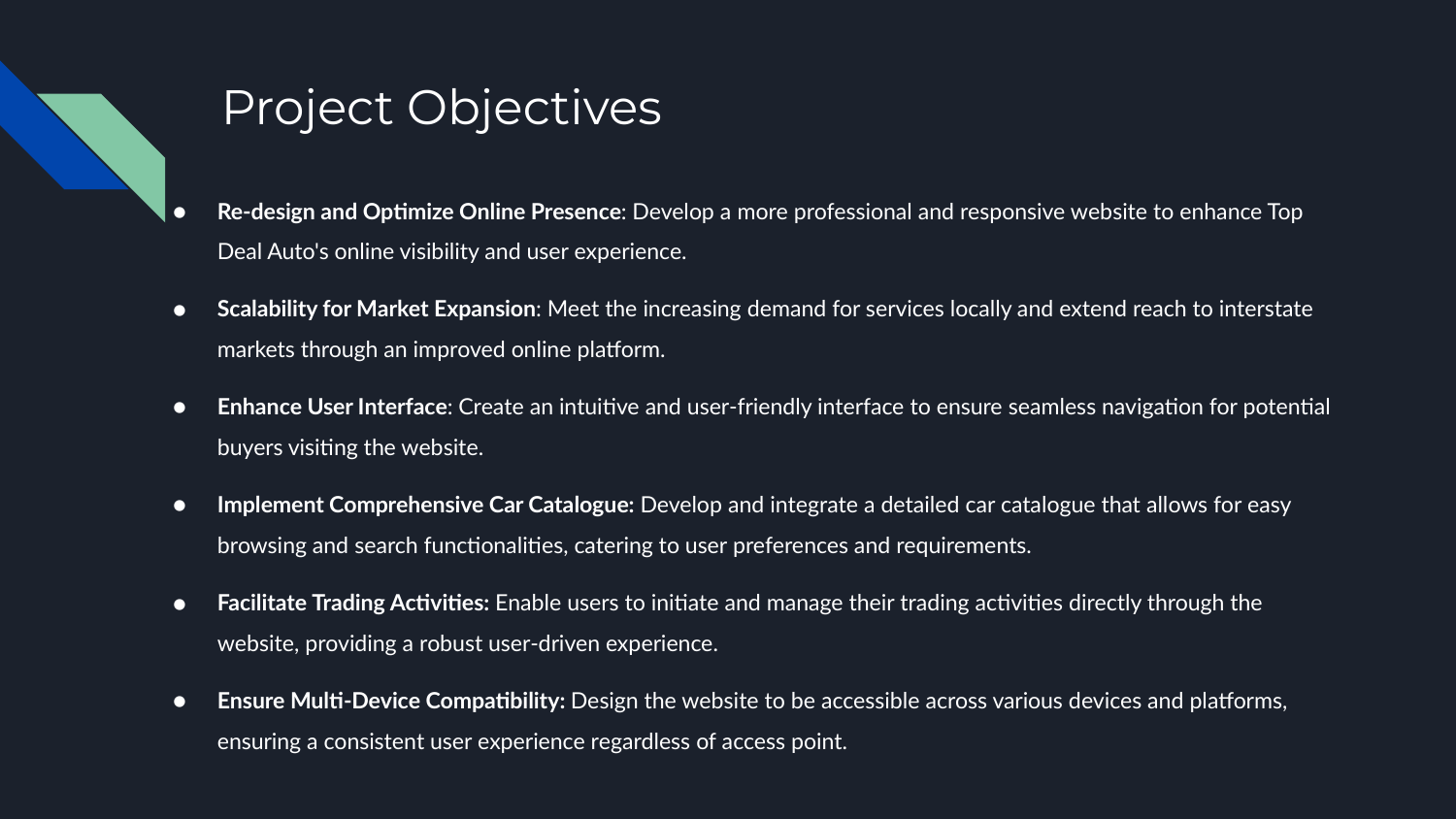

# Project Objectives
Re-design and Optimize Online Presence: Develop a more professional and responsive website to enhance Top Deal Auto's online visibility and user experience.
Scalability for Market Expansion: Meet the increasing demand for services locally and extend reach to interstate markets through an improved online platform.
Enhance User Interface: Create an intuitive and user-friendly interface to ensure seamless navigation for potential buyers visiting the website.
Implement Comprehensive Car Catalogue: Develop and integrate a detailed car catalogue that allows for easy browsing and search functionalities, catering to user preferences and requirements.
Facilitate Trading Activities: Enable users to initiate and manage their trading activities directly through the website, providing a robust user-driven experience.
Ensure Multi-Device Compatibility: Design the website to be accessible across various devices and platforms, ensuring a consistent user experience regardless of access point.